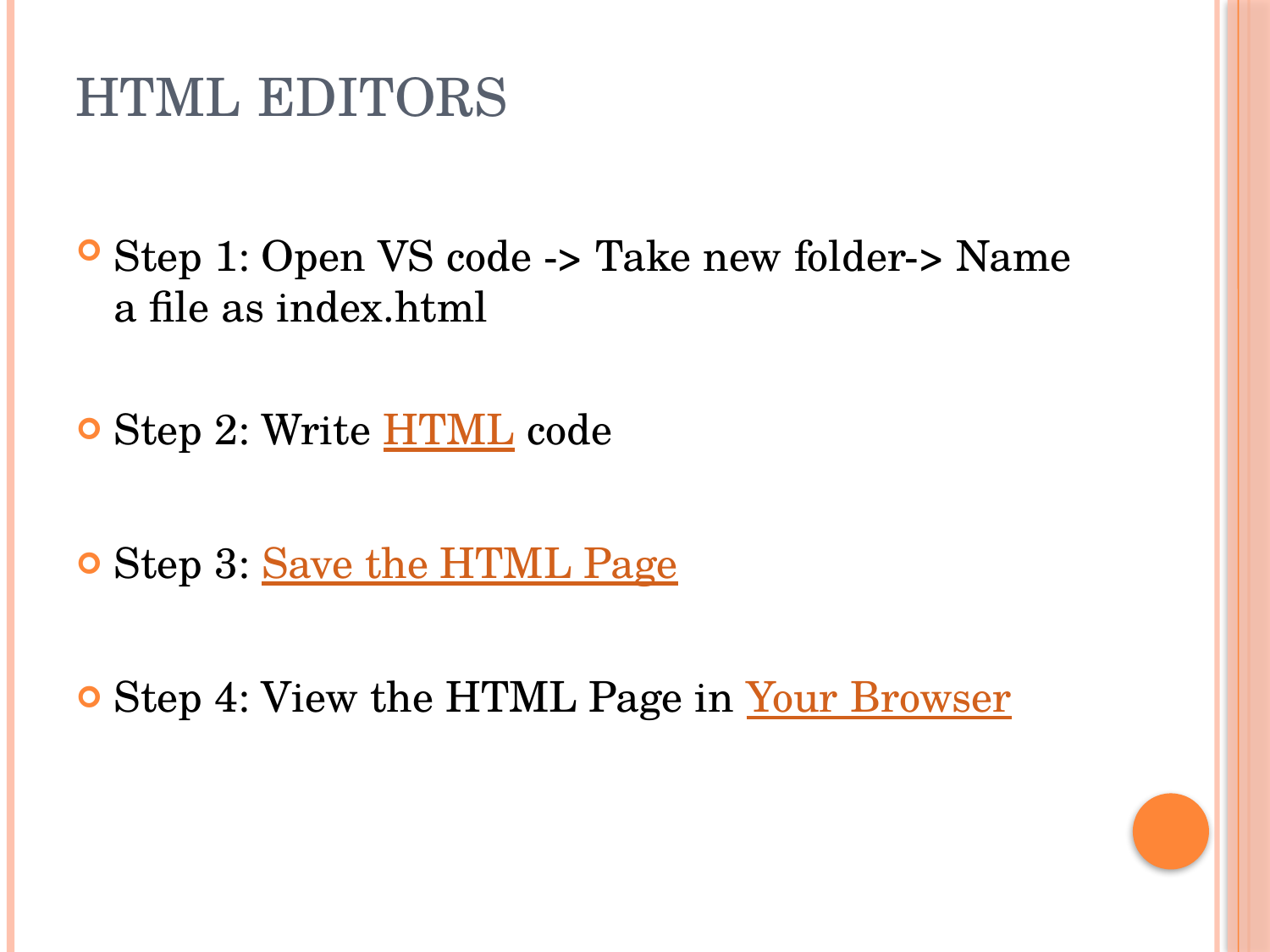

# HTML Editors
Step 1: Open VS code -> Take new folder-> Name a file as index.html

Step 2: Write HTML code

Step 3: Save the HTML Page

Step 4: View the HTML Page in Your Browser